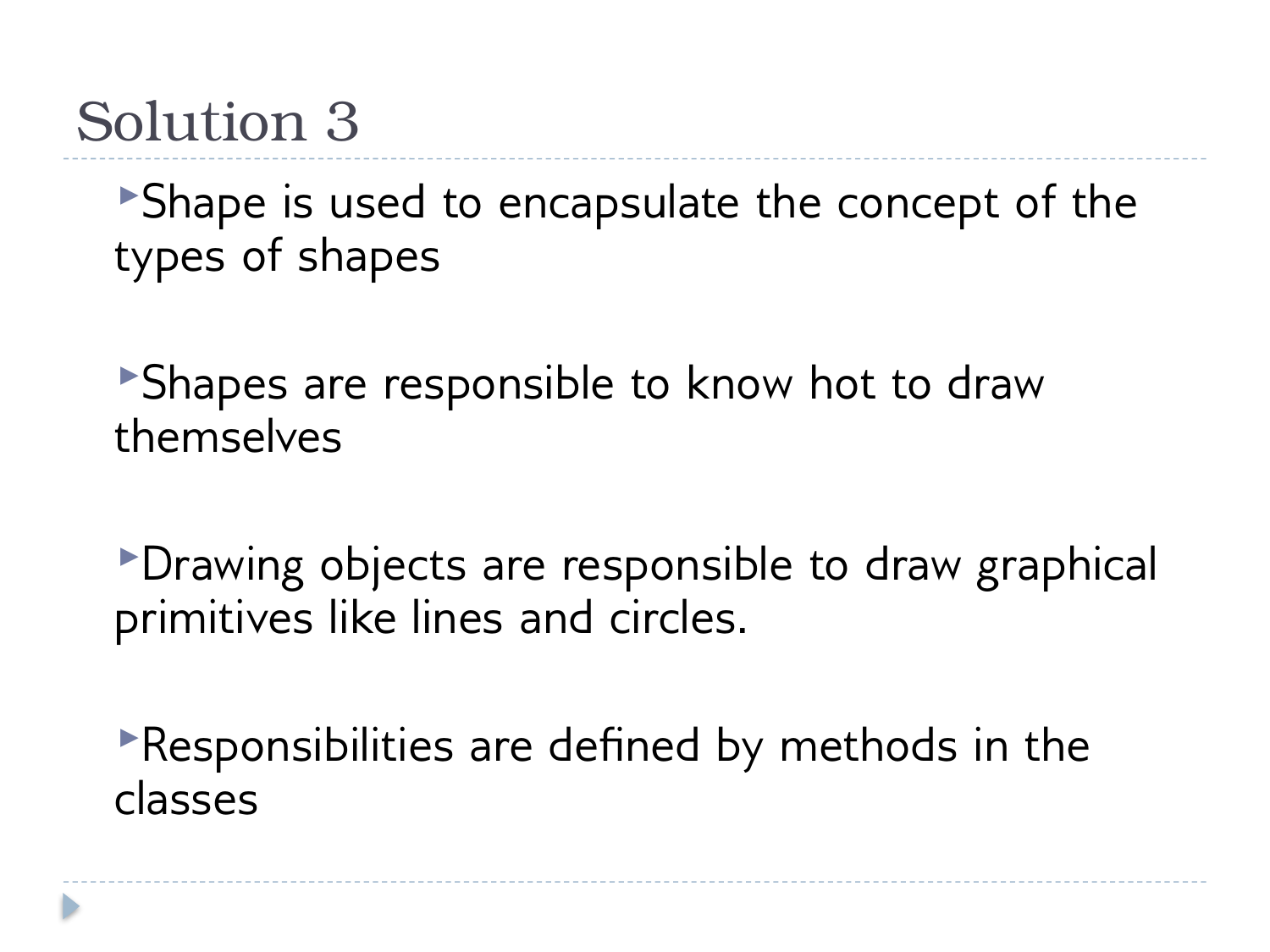

# Solution 3
Shape is used to encapsulate the concept of the types of shapes

Shapes are responsible to know hot to draw themselves

Drawing objects are responsible to draw graphical primitives like lines and circles.

Responsibilities are defined by methods in the classes